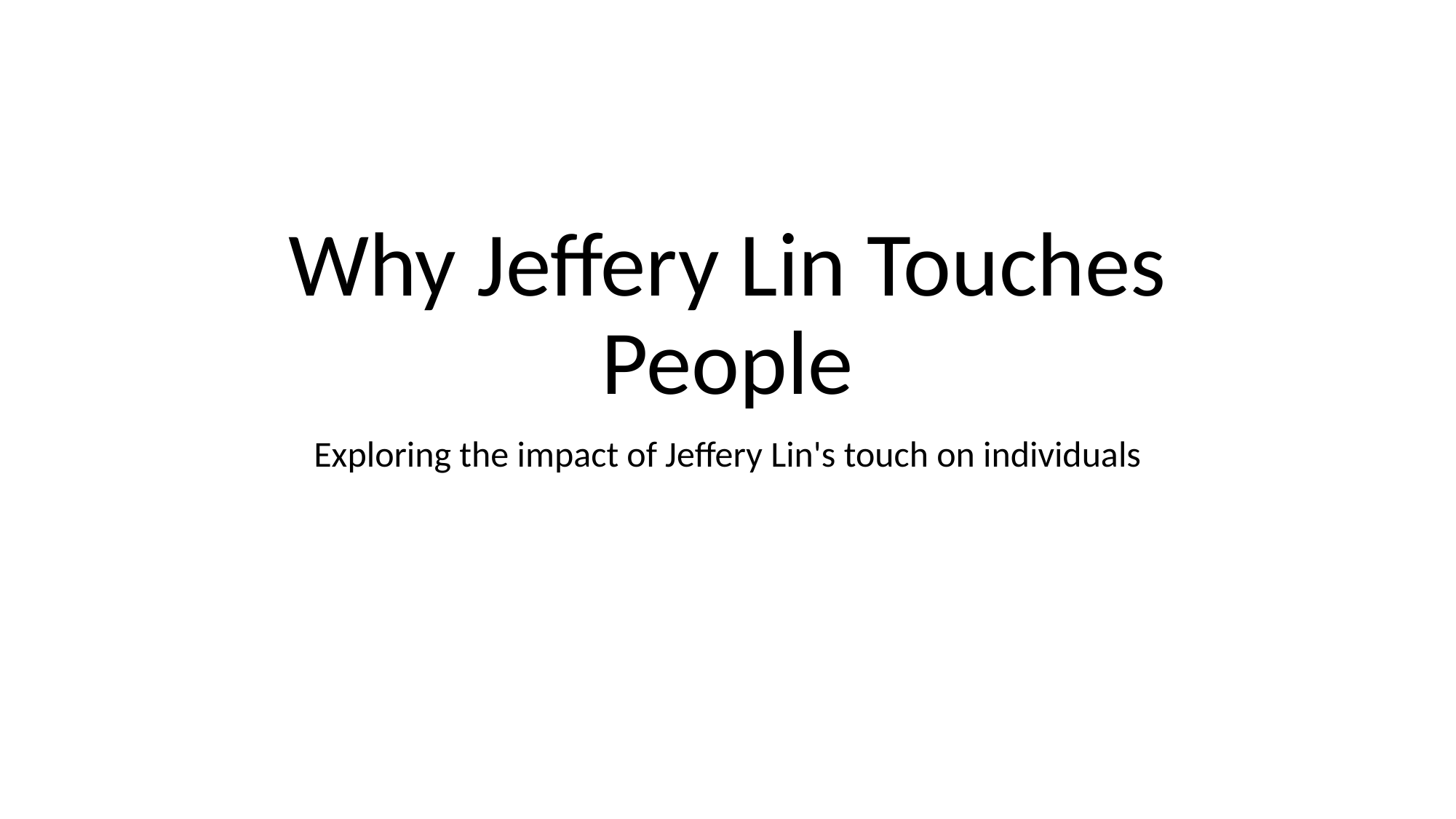

# Why Jeffery Lin Touches People
Exploring the impact of Jeffery Lin's touch on individuals